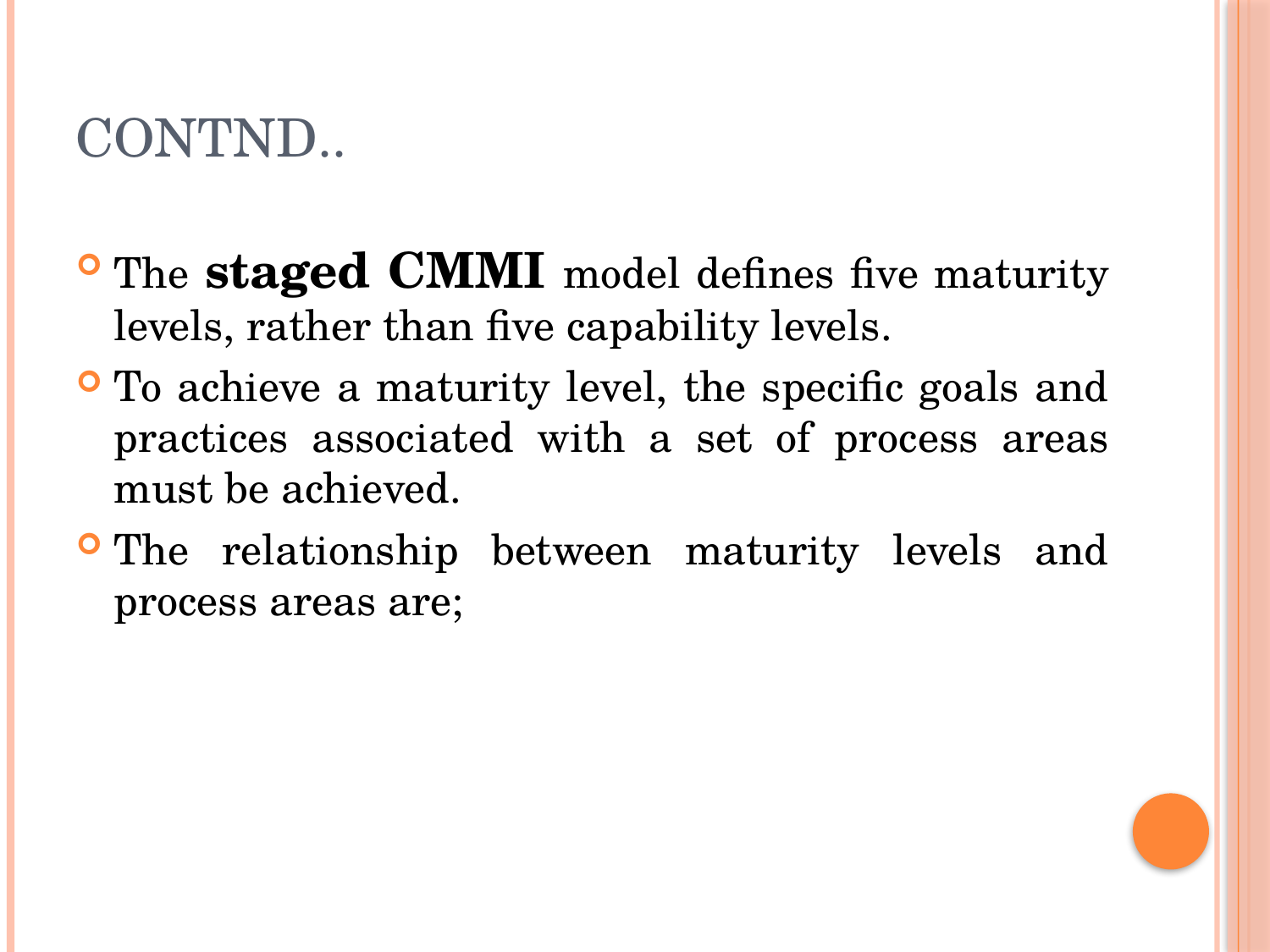

# Contnd..
The staged CMMI model defines five maturity levels, rather than five capability levels.
To achieve a maturity level, the specific goals and practices associated with a set of process areas must be achieved.
The relationship between maturity levels and process areas are;